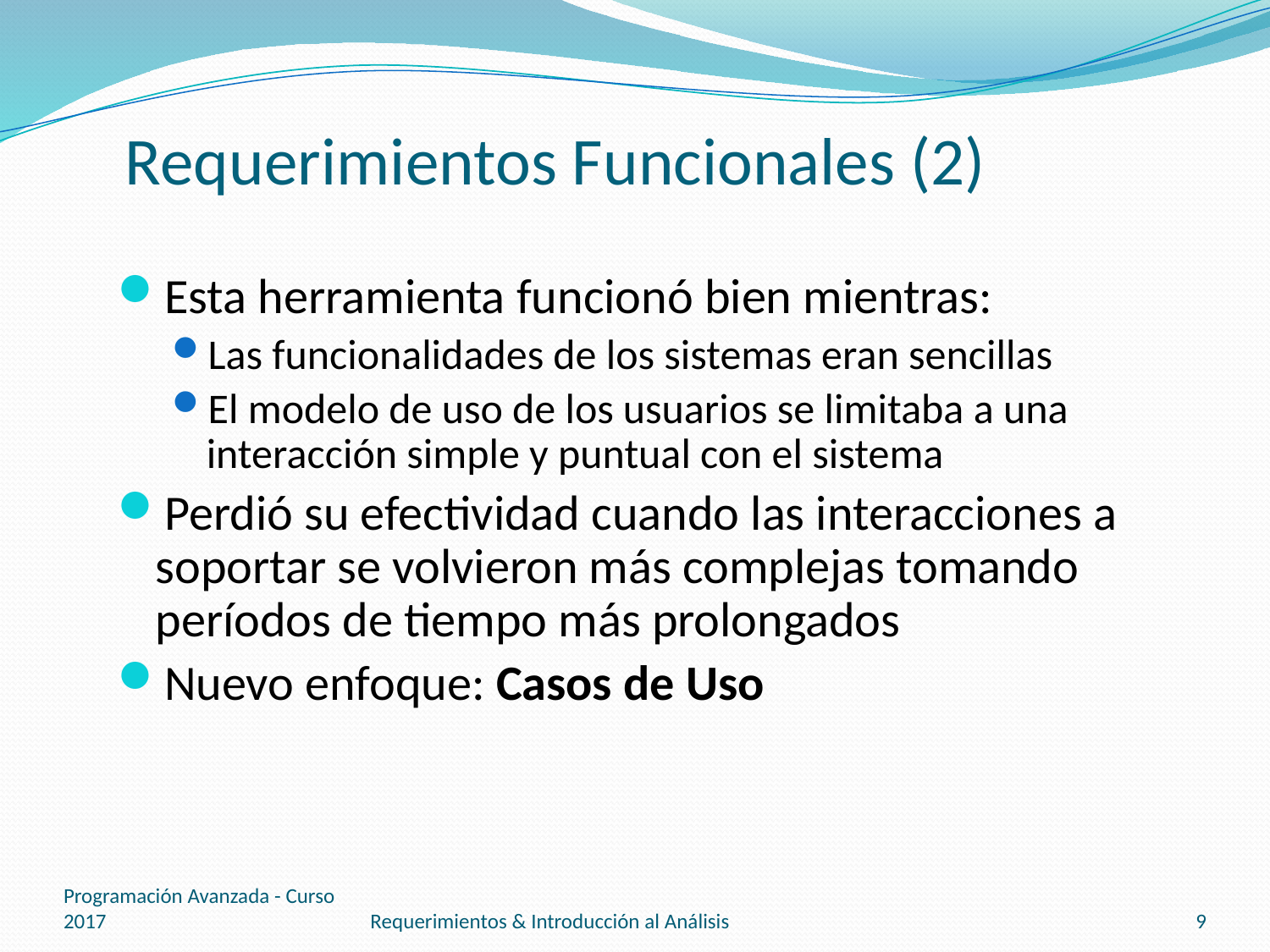

# Requerimientos Funcionales (2)
Esta herramienta funcionó bien mientras:
Las funcionalidades de los sistemas eran sencillas
El modelo de uso de los usuarios se limitaba a una interacción simple y puntual con el sistema
Perdió su efectividad cuando las interacciones a soportar se volvieron más complejas tomando períodos de tiempo más prolongados
Nuevo enfoque: Casos de Uso
Programación Avanzada - Curso 2017
Requerimientos & Introducción al Análisis
9